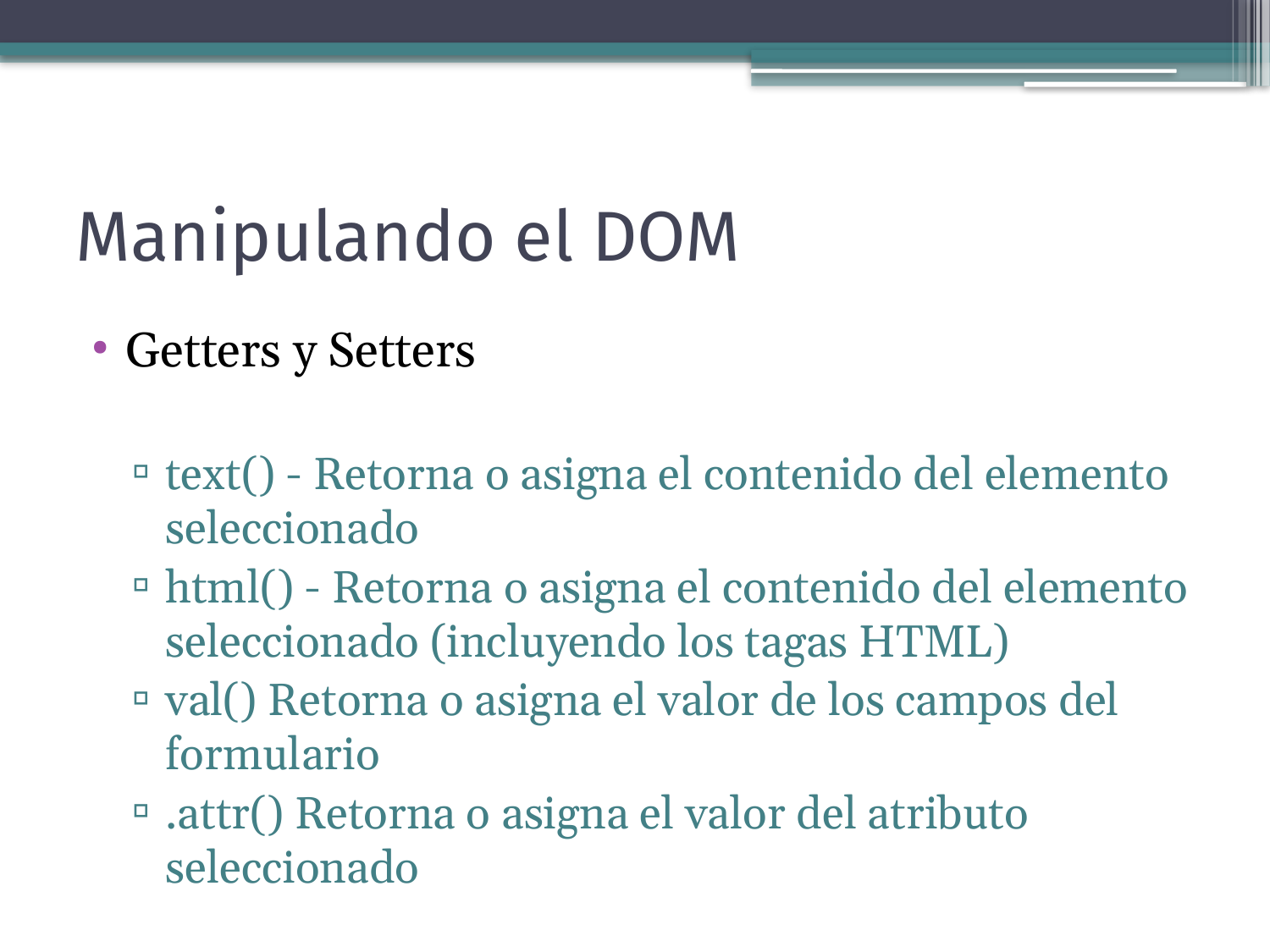

# Manipulando el DOM
Getters y Setters

text() - Retorna o asigna el contenido del elemento seleccionado
html() - Retorna o asigna el contenido del elemento seleccionado (incluyendo los tagas HTML)
val() Retorna o asigna el valor de los campos del formulario
.attr() Retorna o asigna el valor del atributo seleccionado